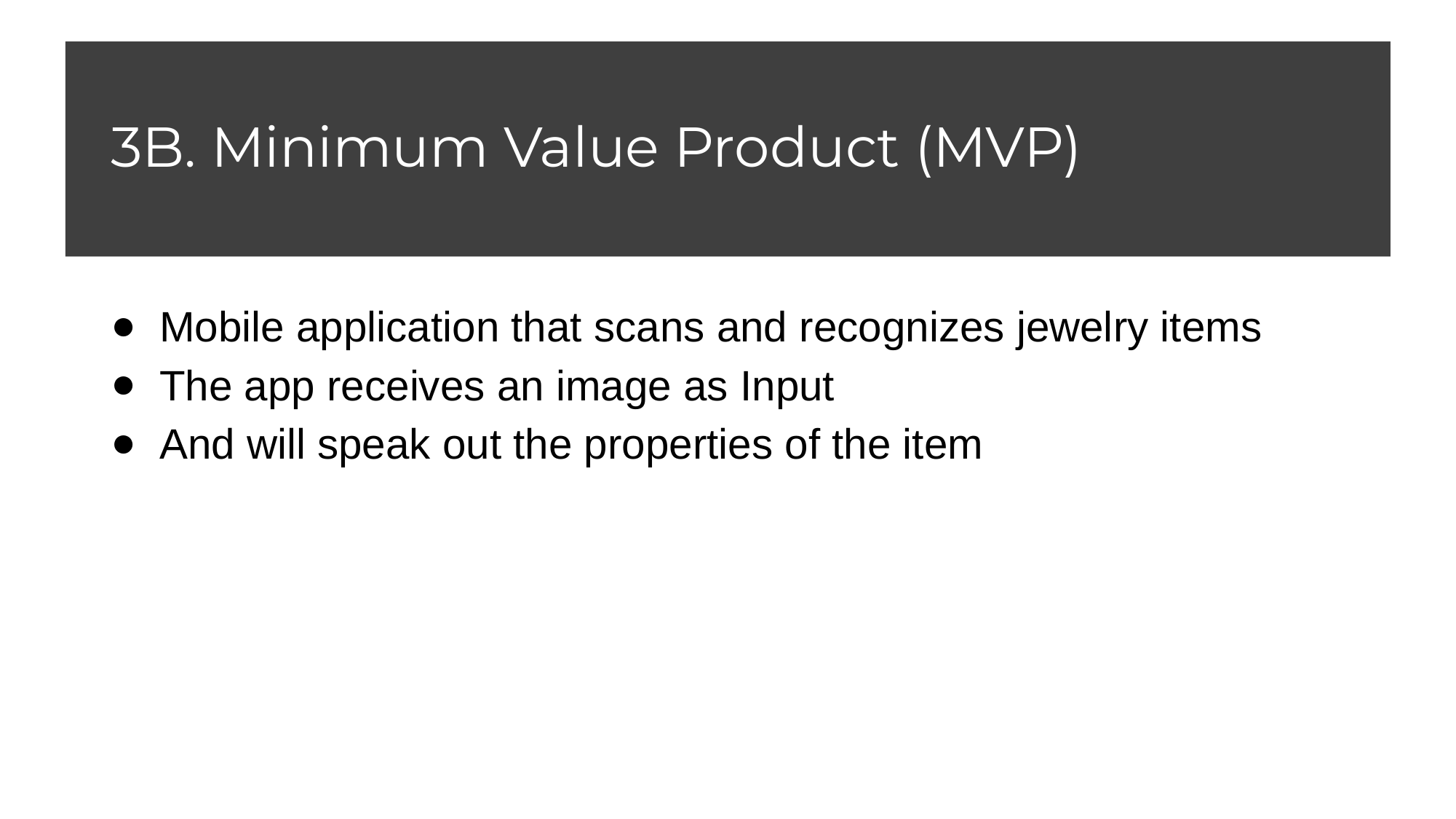

# 3B. Minimum Value Product (MVP)
Mobile application that scans and recognizes jewelry items
The app receives an image as Input
And will speak out the properties of the item